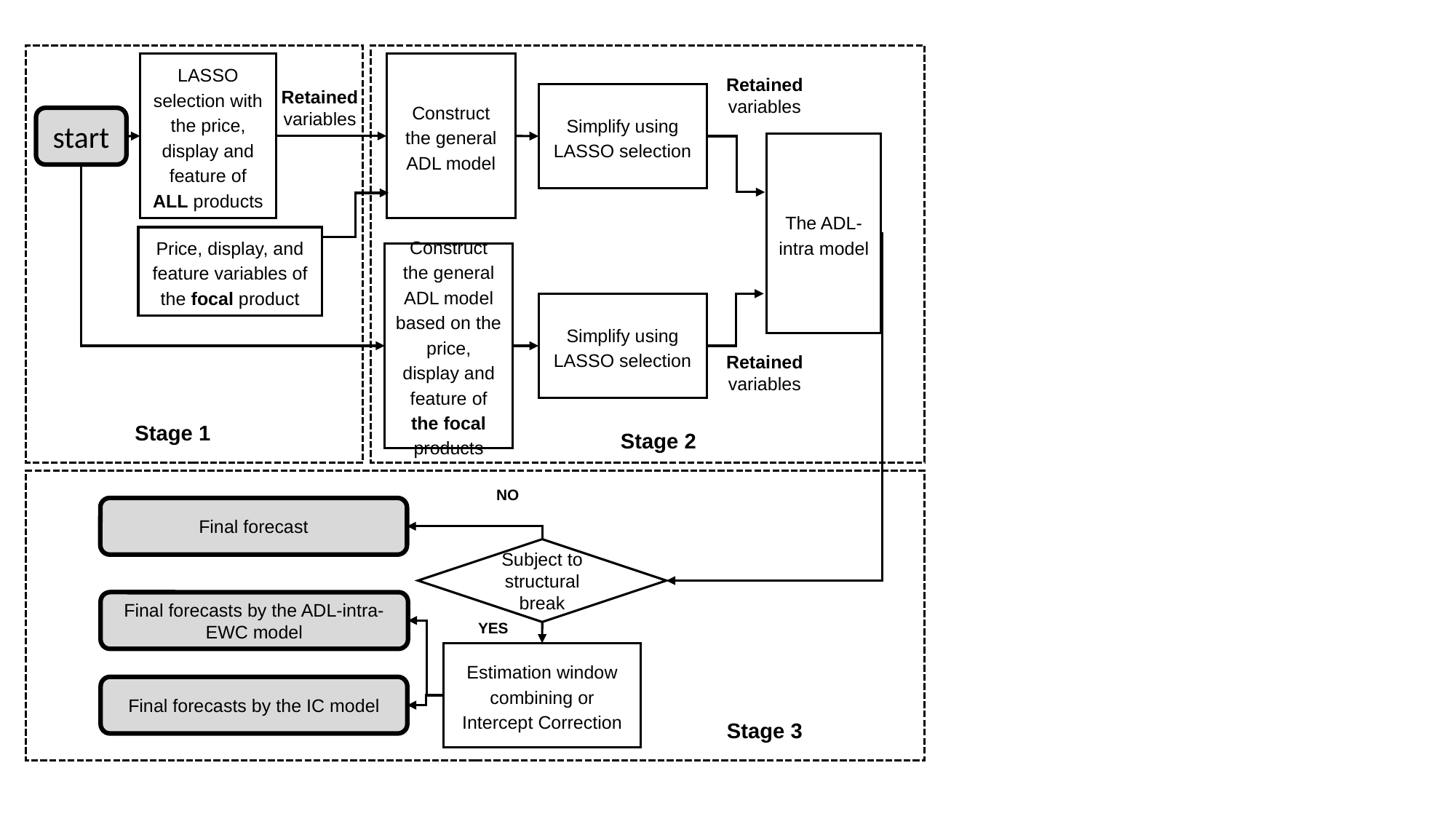

LASSO selection with the price, display and feature of ALL products
Construct the general ADL model
Retained variables
Simplify using LASSO selection
Retained variables
start
The ADL-intra model
Price, display, and feature variables of the focal product
Construct the general ADL model based on the price, display and feature of the focal products
Simplify using LASSO selection
Retained variables
Stage 1
Stage 2

NO
Final forecast
Subject to structural break
Final forecasts by the ADL-intra-EWC model
YES
Estimation window combining or Intercept Correction
Final forecasts by the IC model
Stage 3